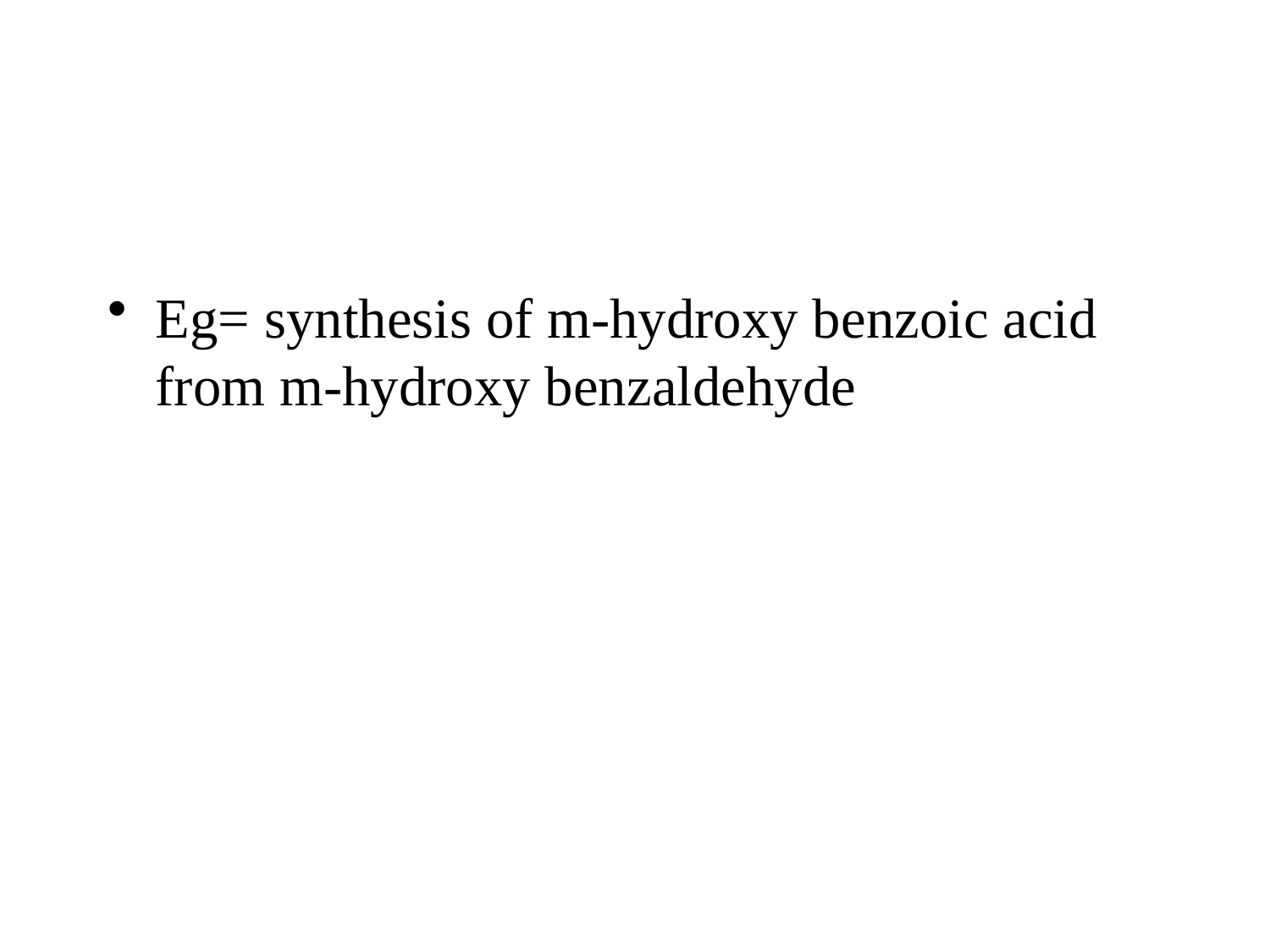

#
Eg= synthesis of m-hydroxy benzoic acid from m-hydroxy benzaldehyde